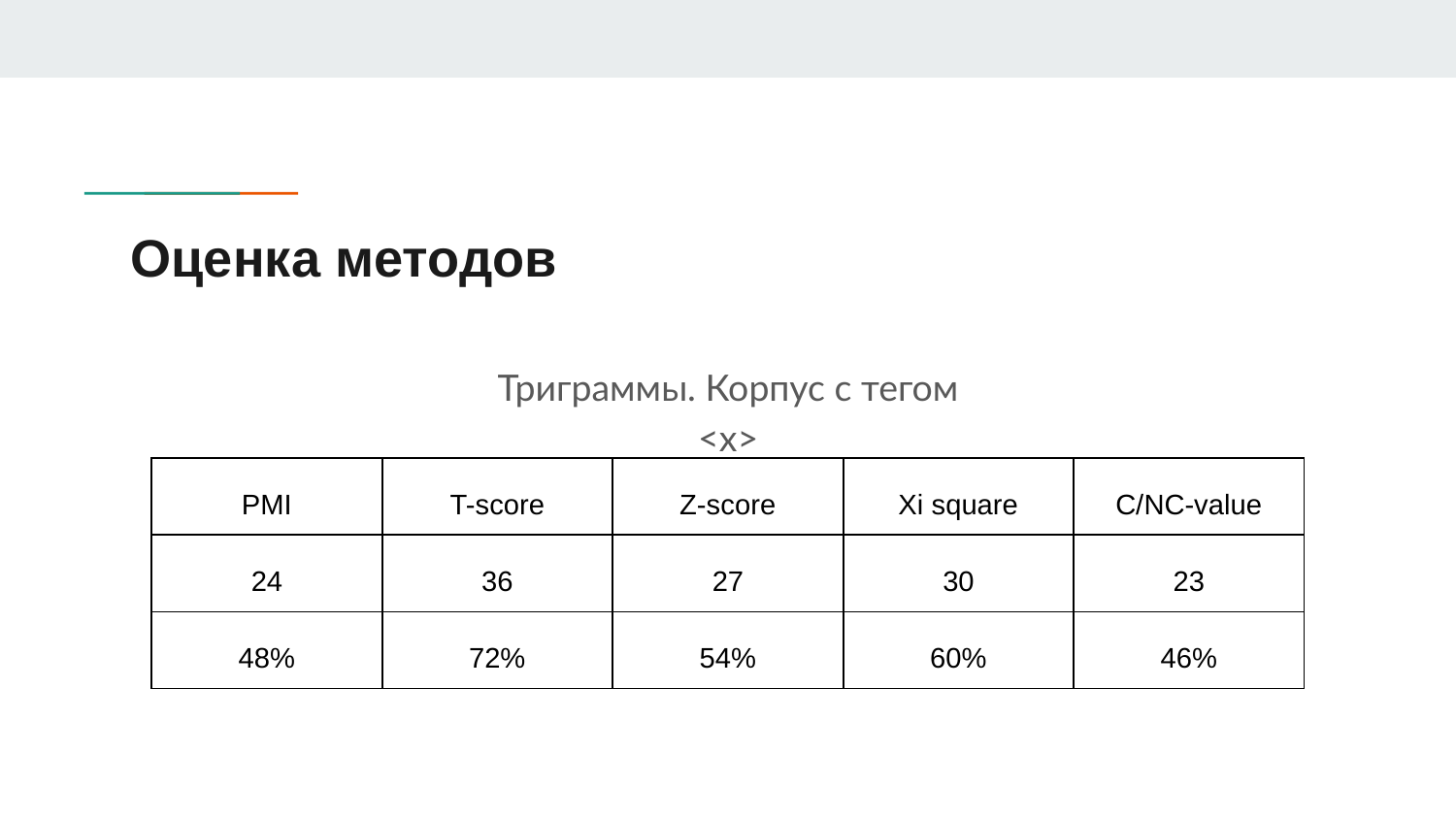

# Оценка методов
Триграммы. Корпус с тегом <x>
| PMI | T-score | Z-score | Xi square | C/NC-value |
| --- | --- | --- | --- | --- |
| 24 | 36 | 27 | 30 | 23 |
| 48% | 72% | 54% | 60% | 46% |